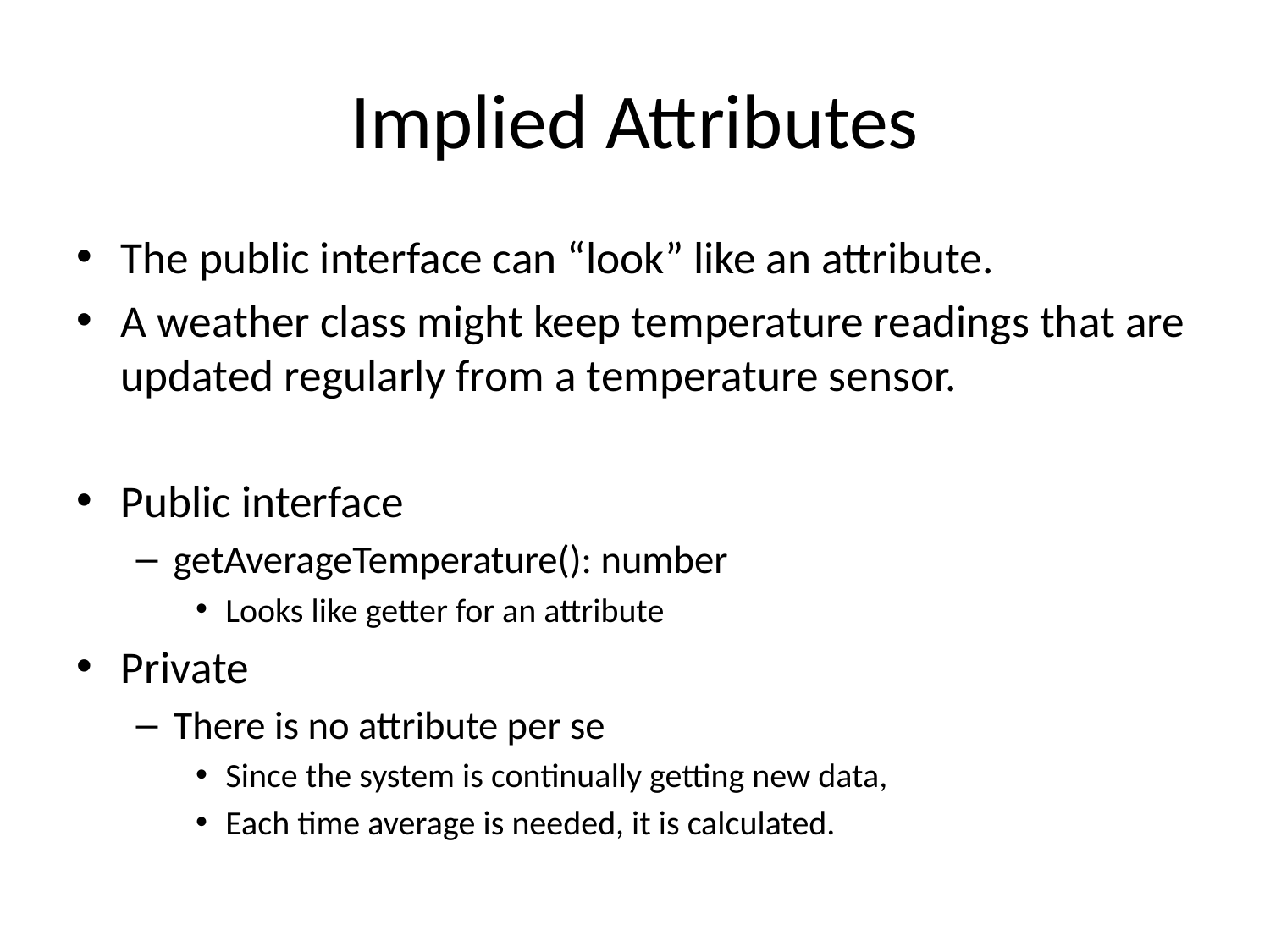

# Implied Attributes
The public interface can “look” like an attribute.
A weather class might keep temperature readings that are updated regularly from a temperature sensor.

Public interface
getAverageTemperature(): number
Looks like getter for an attribute
Private
There is no attribute per se
Since the system is continually getting new data,
Each time average is needed, it is calculated.